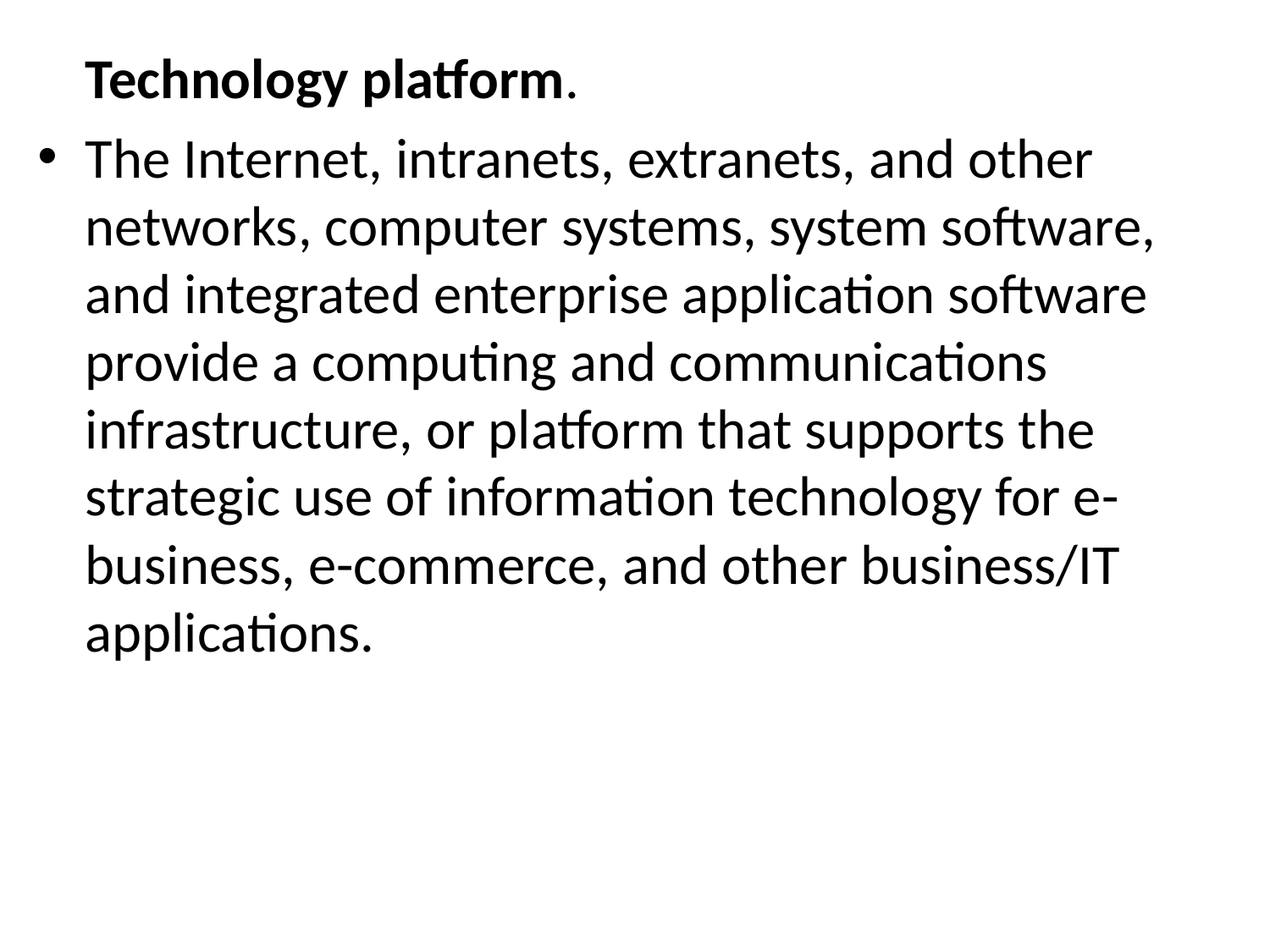

Technology platform.
The Internet, intranets, extranets, and other networks, computer systems, system software, and integrated enterprise application software provide a computing and communications infrastructure, or platform that supports the strategic use of information technology for e-business, e-commerce, and other business/IT applications.